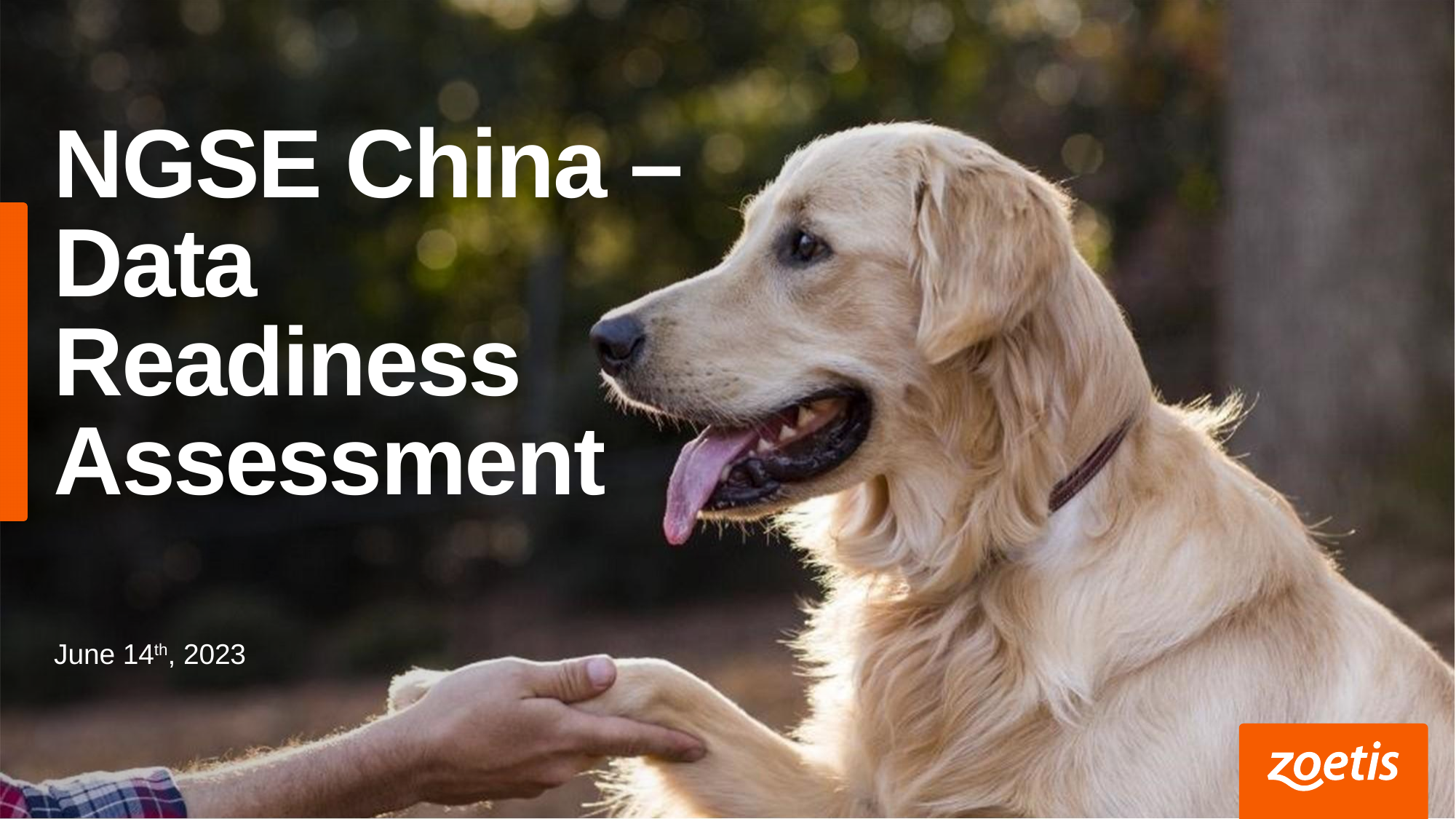

# NGSE China – Data Readiness Assessment
June 14th, 2023